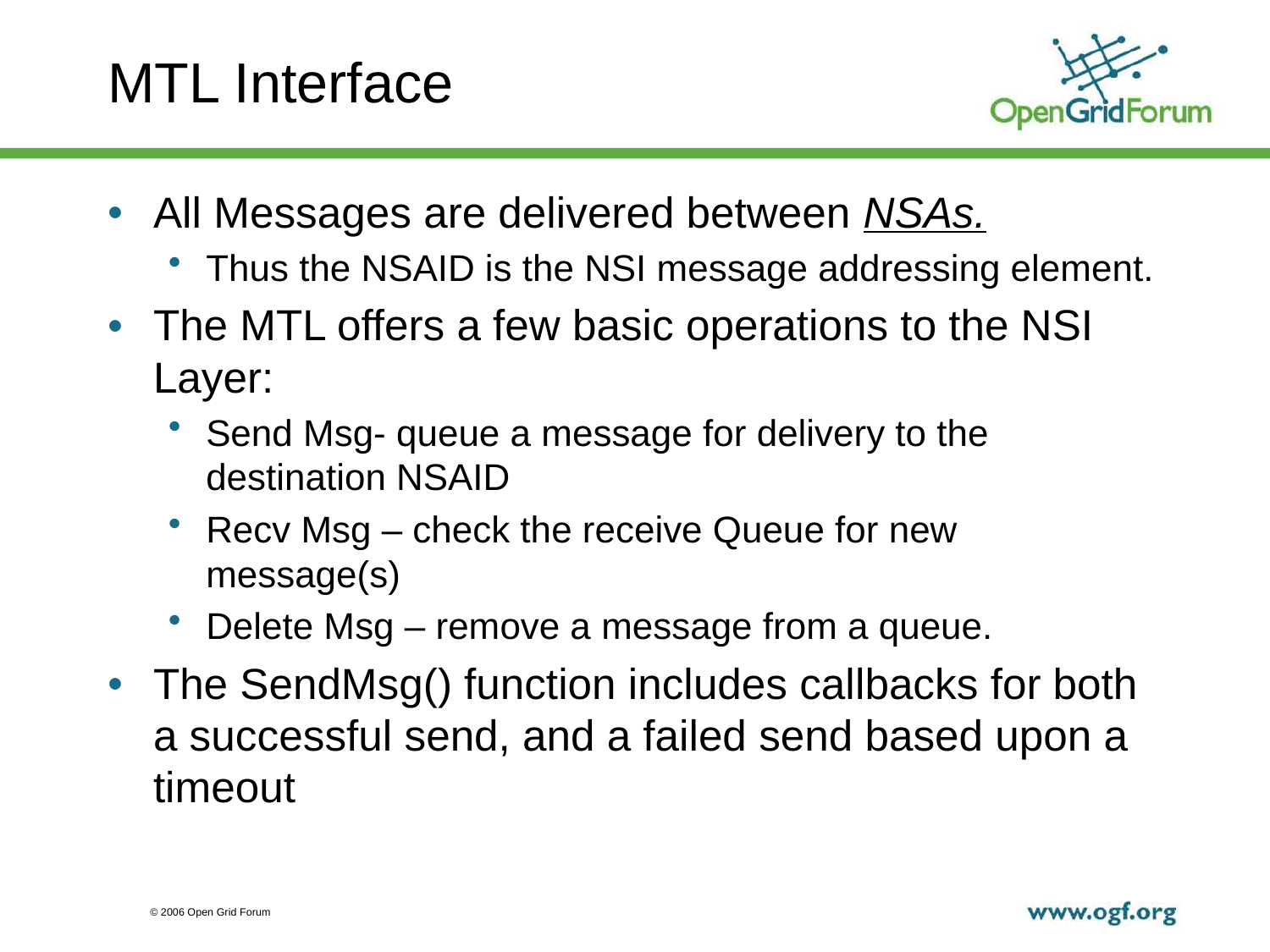

# MTL Interface
All Messages are delivered between NSAs.
Thus the NSAID is the NSI message addressing element.
The MTL offers a few basic operations to the NSI Layer:
Send Msg- queue a message for delivery to the destination NSAID
Recv Msg – check the receive Queue for new message(s)
Delete Msg – remove a message from a queue.
The SendMsg() function includes callbacks for both a successful send, and a failed send based upon a timeout